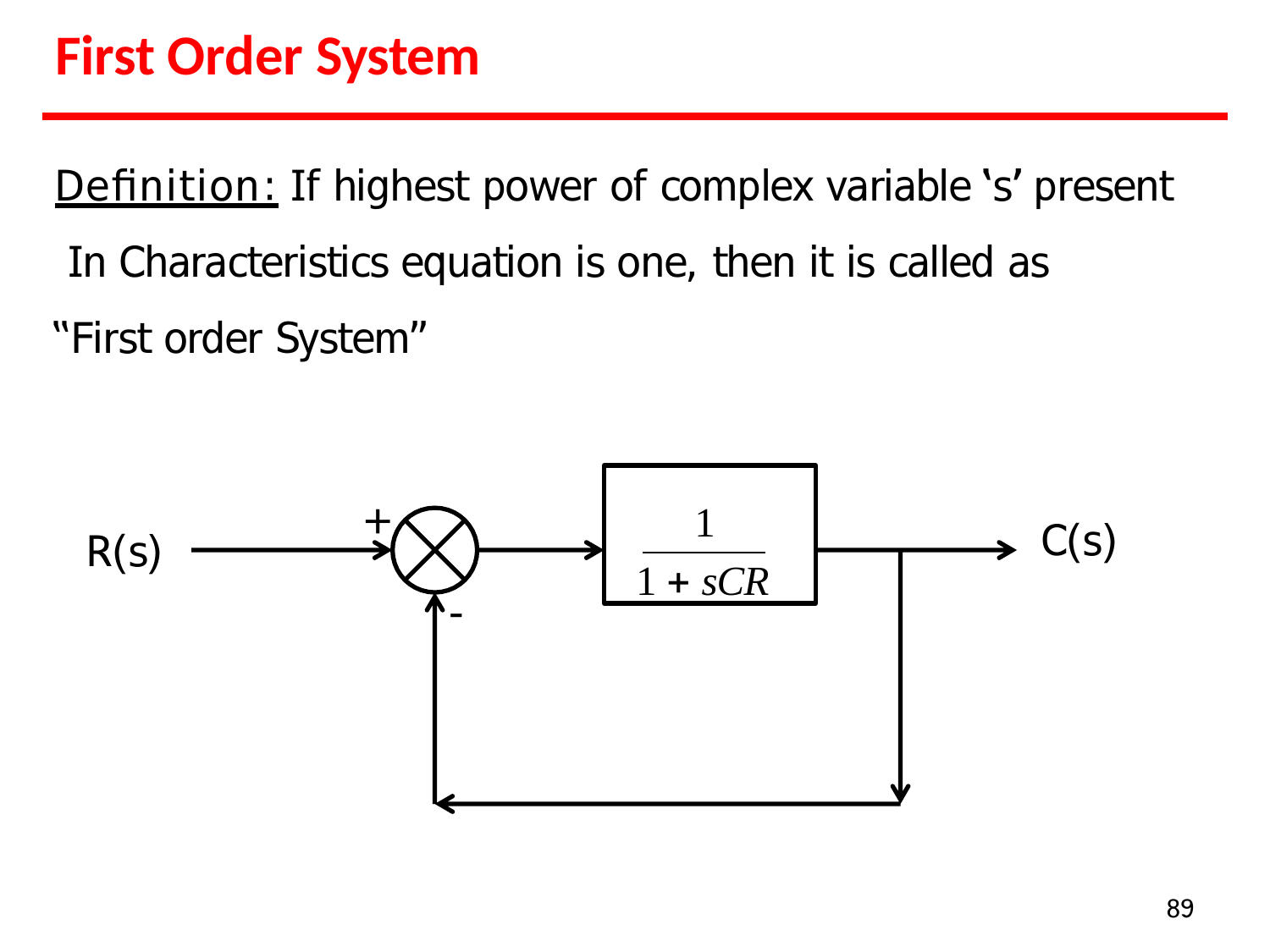

# First Order System

Definition: If highest power of complex variable ‘s’ present  In Characteristics equation is one, then it is called as
“First order System”
1
1 + sCR
+

C(s)
R(s)

-
89